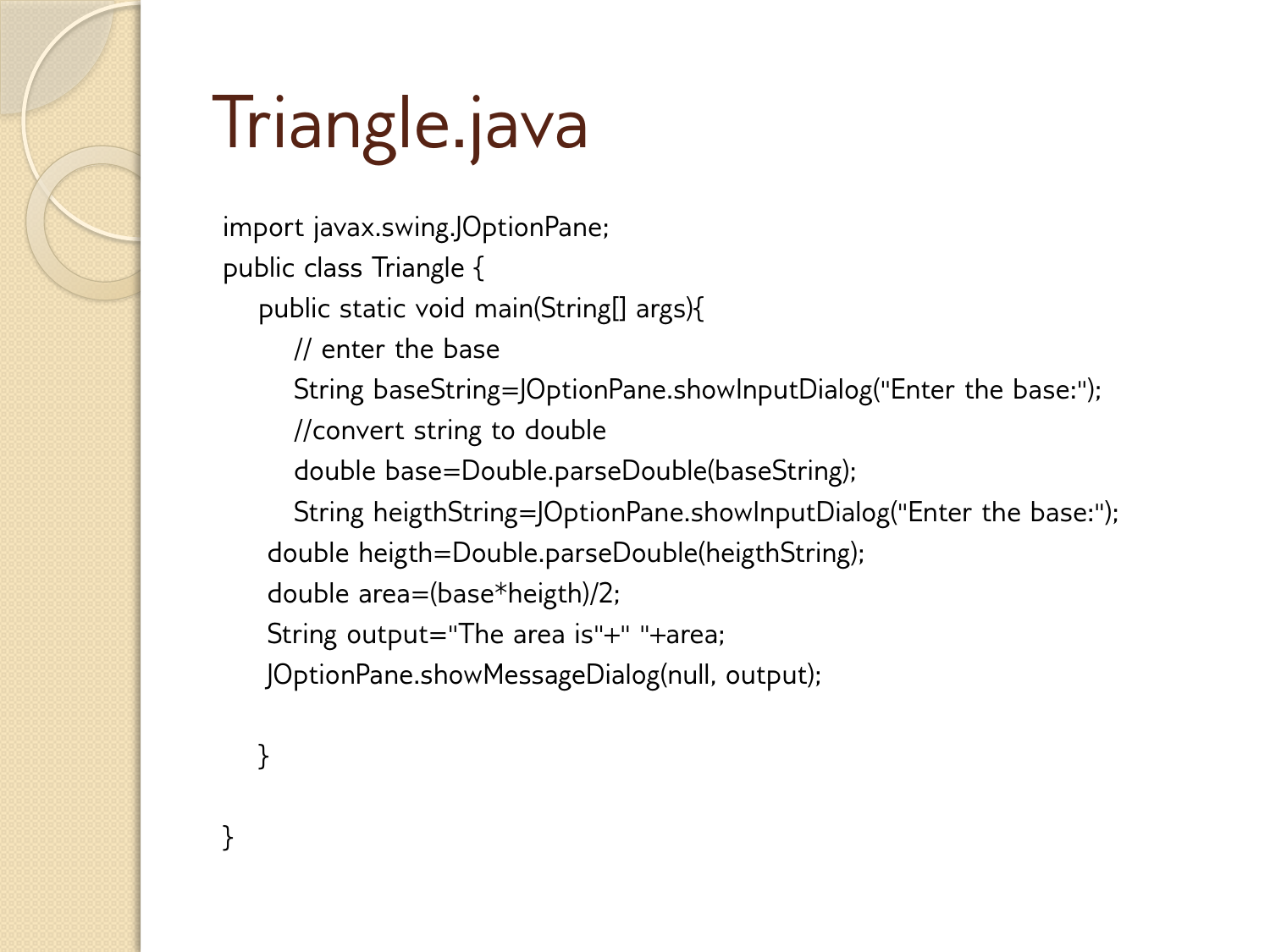

# Triangle.java
import javax.swing.JOptionPane;
public class Triangle {
    public static void main(String[] args){
        // enter the base
        String baseString=JOptionPane.showInputDialog("Enter the base:");
        //convert string to double
        double base=Double.parseDouble(baseString);
        String heigthString=JOptionPane.showInputDialog("Enter the base:");
     double heigth=Double.parseDouble(heigthString);
     double area=(base*heigth)/2;
     String output="The area is"+" "+area;
     JOptionPane.showMessageDialog(null, output);

    }

}